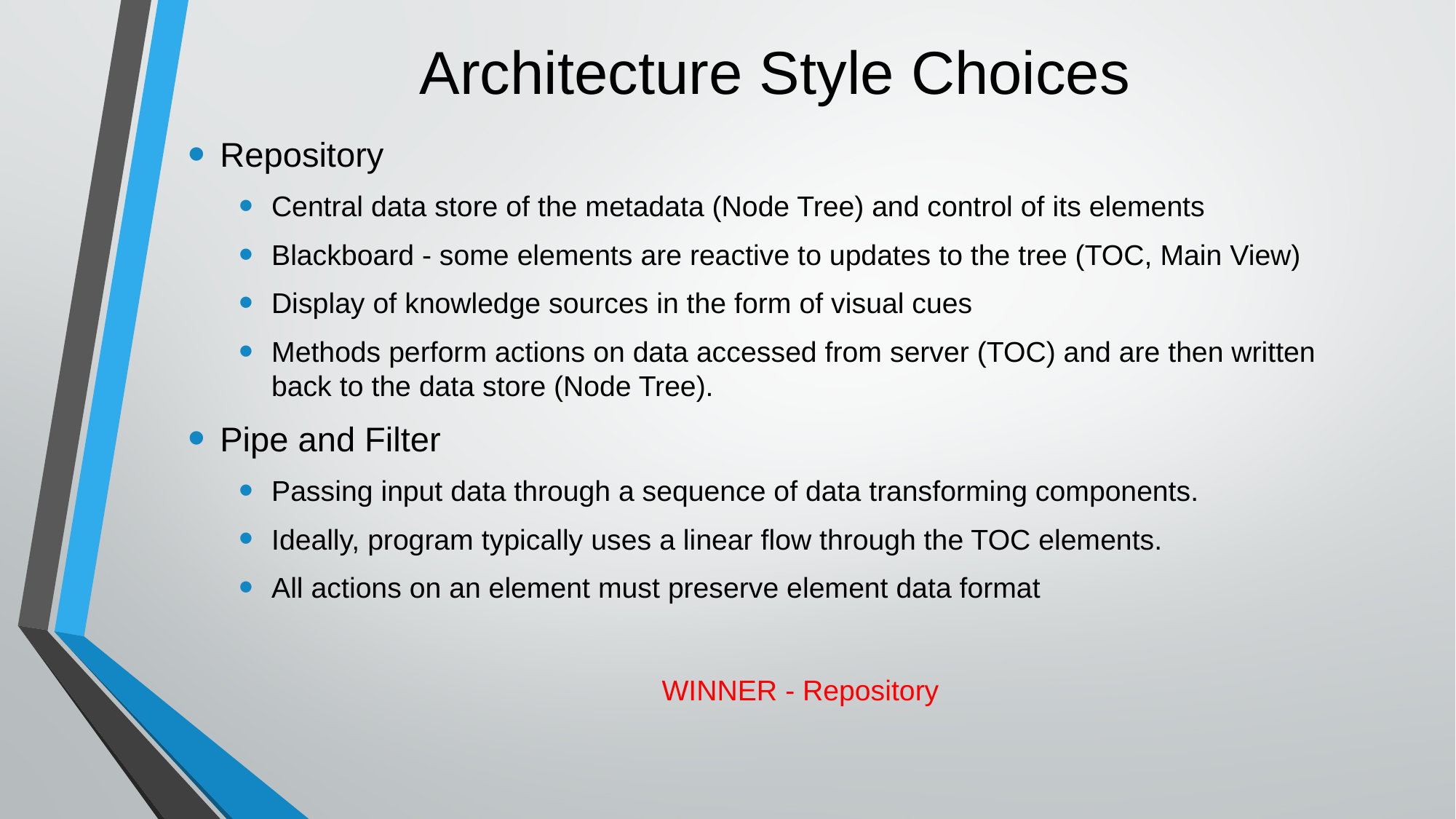

# Architecture Style Choices
Repository
Central data store of the metadata (Node Tree) and control of its elements
Blackboard - some elements are reactive to updates to the tree (TOC, Main View)
Display of knowledge sources in the form of visual cues
Methods perform actions on data accessed from server (TOC) and are then written back to the data store (Node Tree).
Pipe and Filter
Passing input data through a sequence of data transforming components.
Ideally, program typically uses a linear flow through the TOC elements.
All actions on an element must preserve element data format

WINNER - Repository